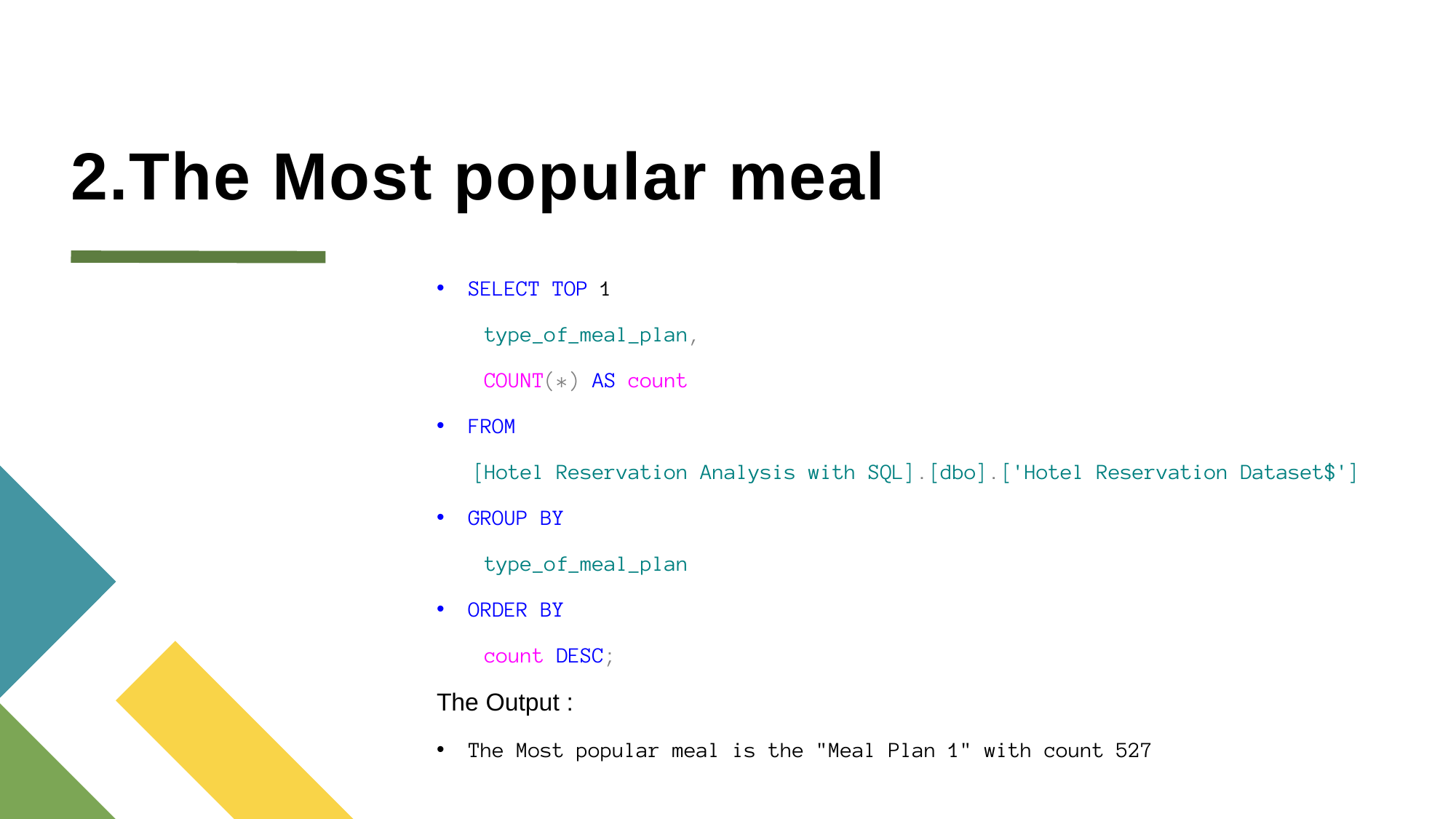

# 2.The Most popular meal
SELECT TOP 1
    type_of_meal_plan,
    COUNT(*) AS count
FROM
   [Hotel Reservation Analysis with SQL].[dbo].['Hotel Reservation Dataset$']
GROUP BY
    type_of_meal_plan
ORDER BY
    count DESC;
The Output :
The Most popular meal is the "Meal Plan 1" with count 527